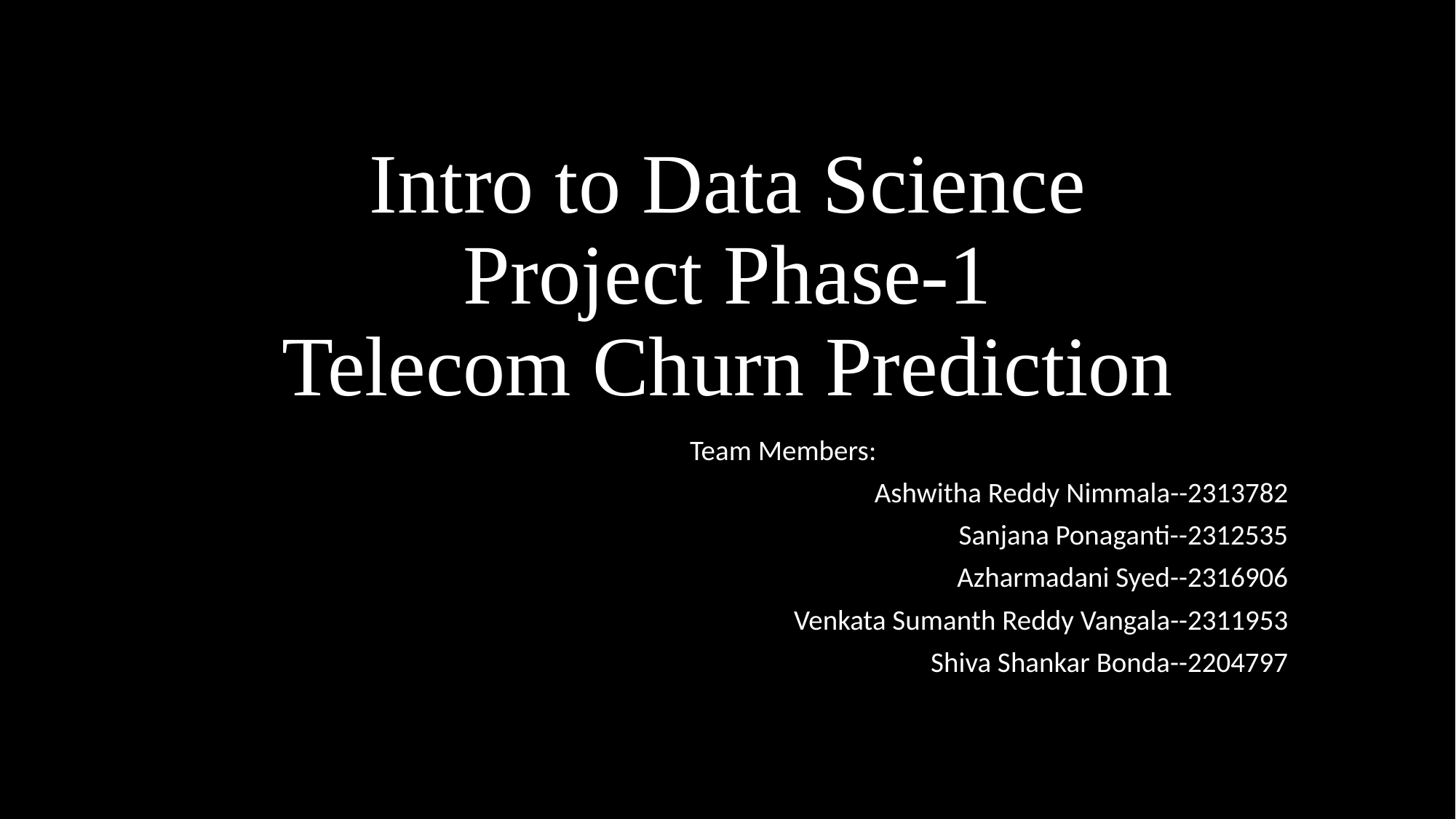

# Intro to Data Science Project Phase-1 Telecom Churn Prediction
						Team Members:
	Ashwitha Reddy Nimmala--2313782
Sanjana Ponaganti--2312535
Azharmadani Syed--2316906
Venkata Sumanth Reddy Vangala--2311953
Shiva Shankar Bonda--2204797